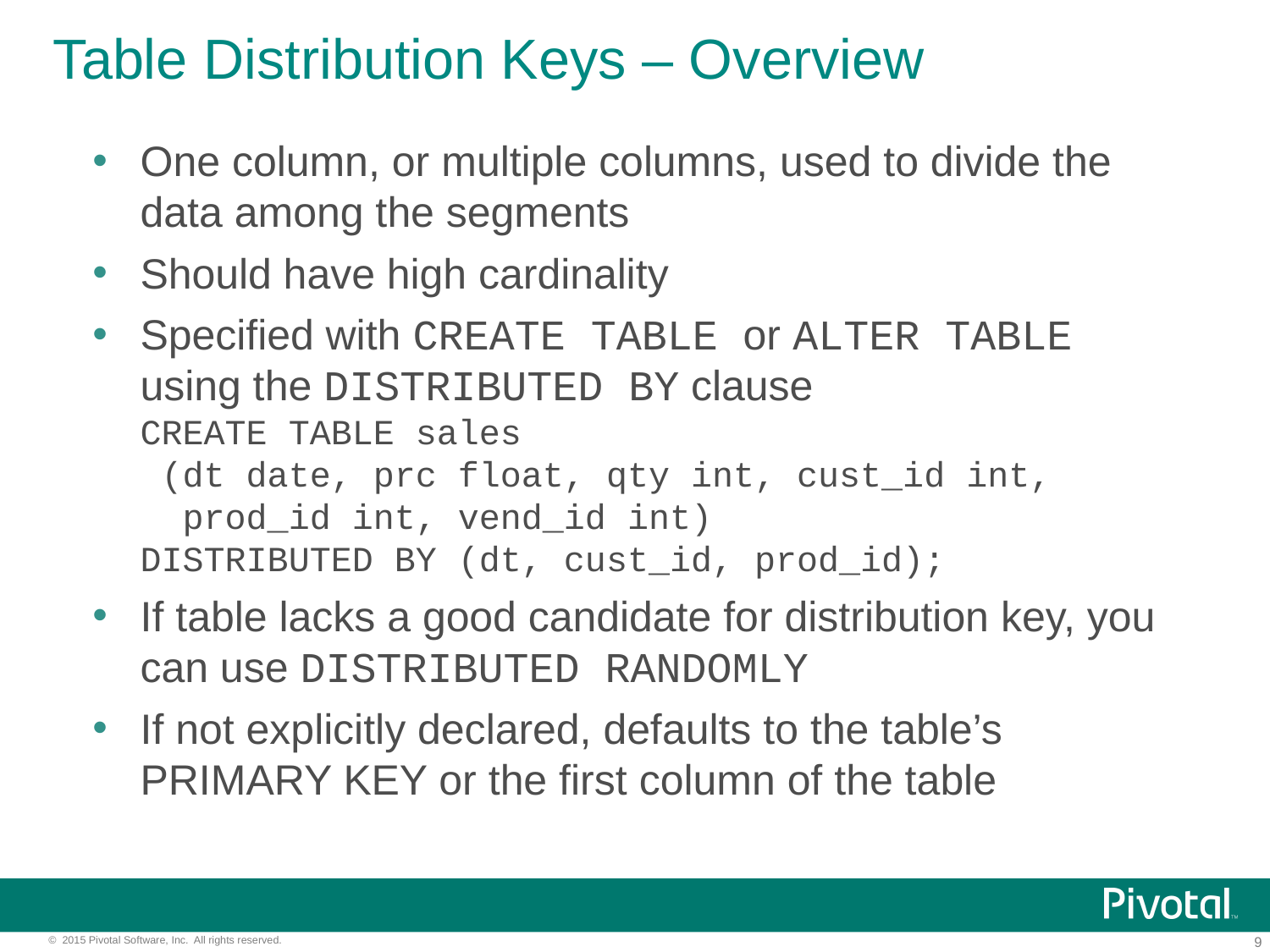

# Table Distribution Keys – Overview

One column, or multiple columns, used to divide the data among the segments
Should have high cardinality
Specified with CREATE TABLE or ALTER TABLE using the DISTRIBUTED BY clause
CREATE TABLE sales
 (dt date, prc float, qty int, cust_id int,
  prod_id int, vend_id int)
DISTRIBUTED BY (dt, cust_id, prod_id);
If table lacks a good candidate for distribution key, you can use DISTRIBUTED RANDOMLY
If not explicitly declared, defaults to the table’s PRIMARY KEY or the first column of the table